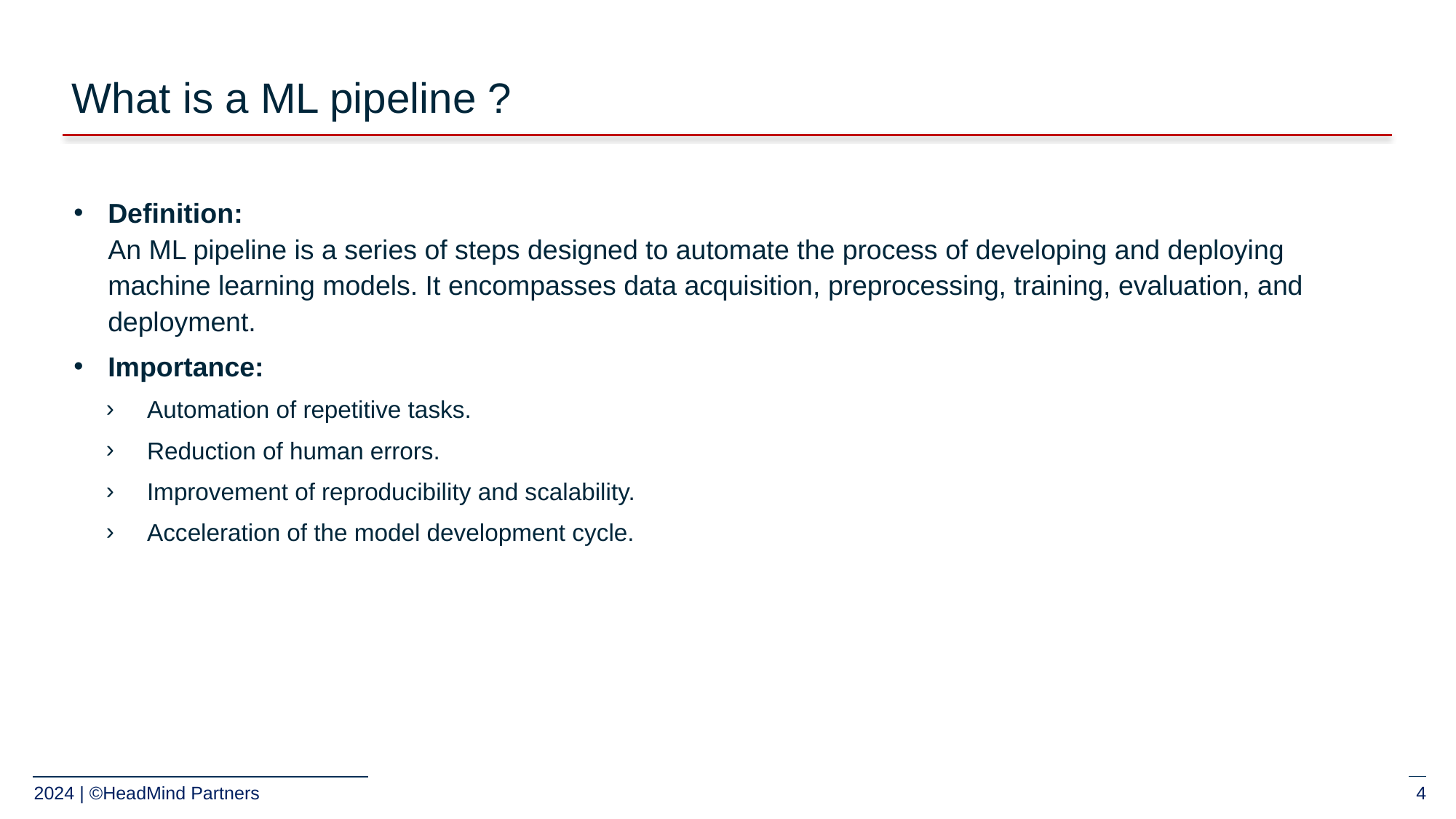

# What is a ML pipeline ?
Definition:
An ML pipeline is a series of steps designed to automate the process of developing and deploying machine learning models. It encompasses data acquisition, preprocessing, training, evaluation, and deployment.
Importance:
Automation of repetitive tasks.
Reduction of human errors.
Improvement of reproducibility and scalability.
Acceleration of the model development cycle.
2024 | ©HeadMind Partners
4